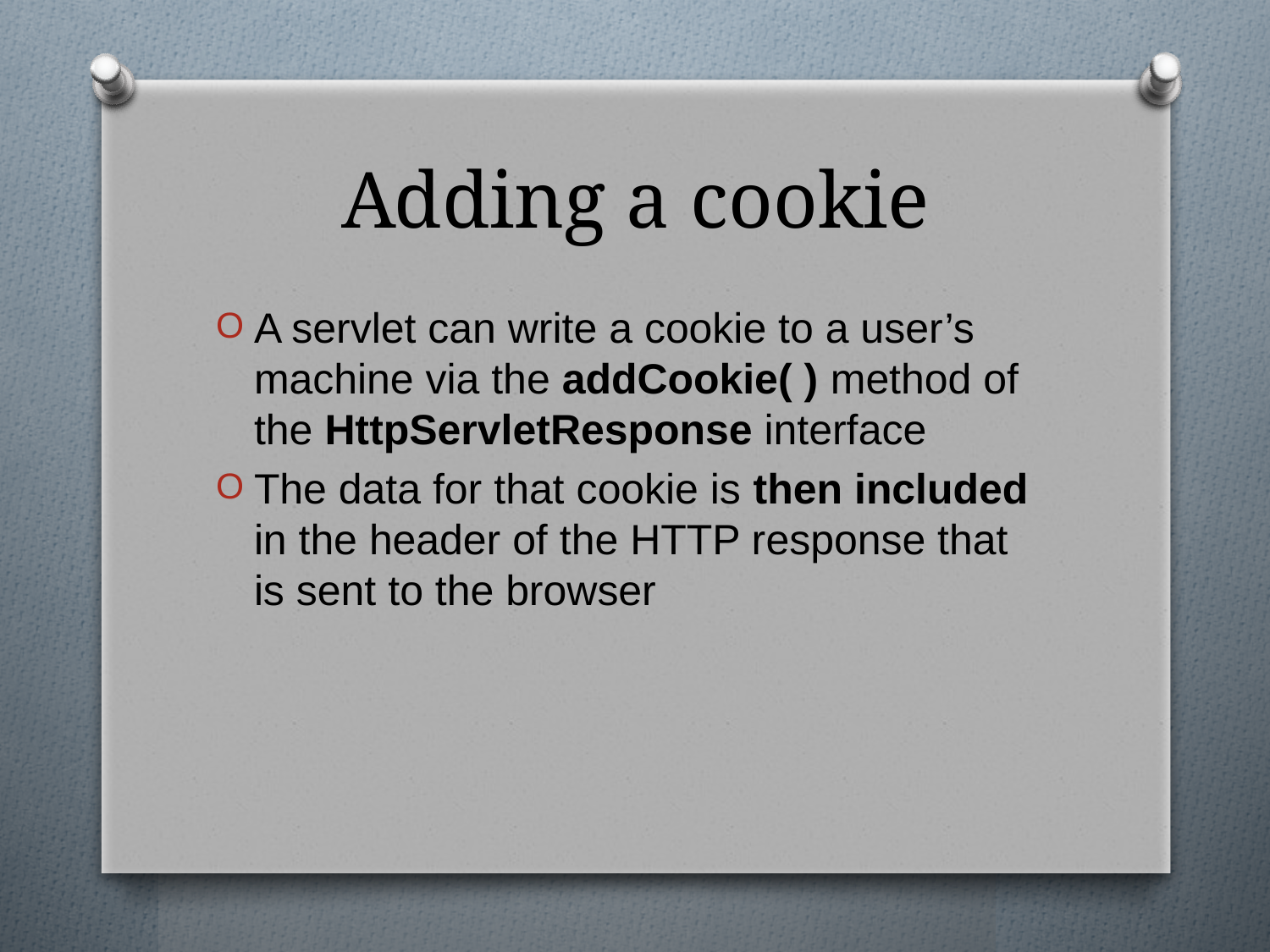

# Adding a cookie
A servlet can write a cookie to a user’s machine via the addCookie( ) method of the HttpServletResponse interface
The data for that cookie is then included in the header of the HTTP response that is sent to the browser